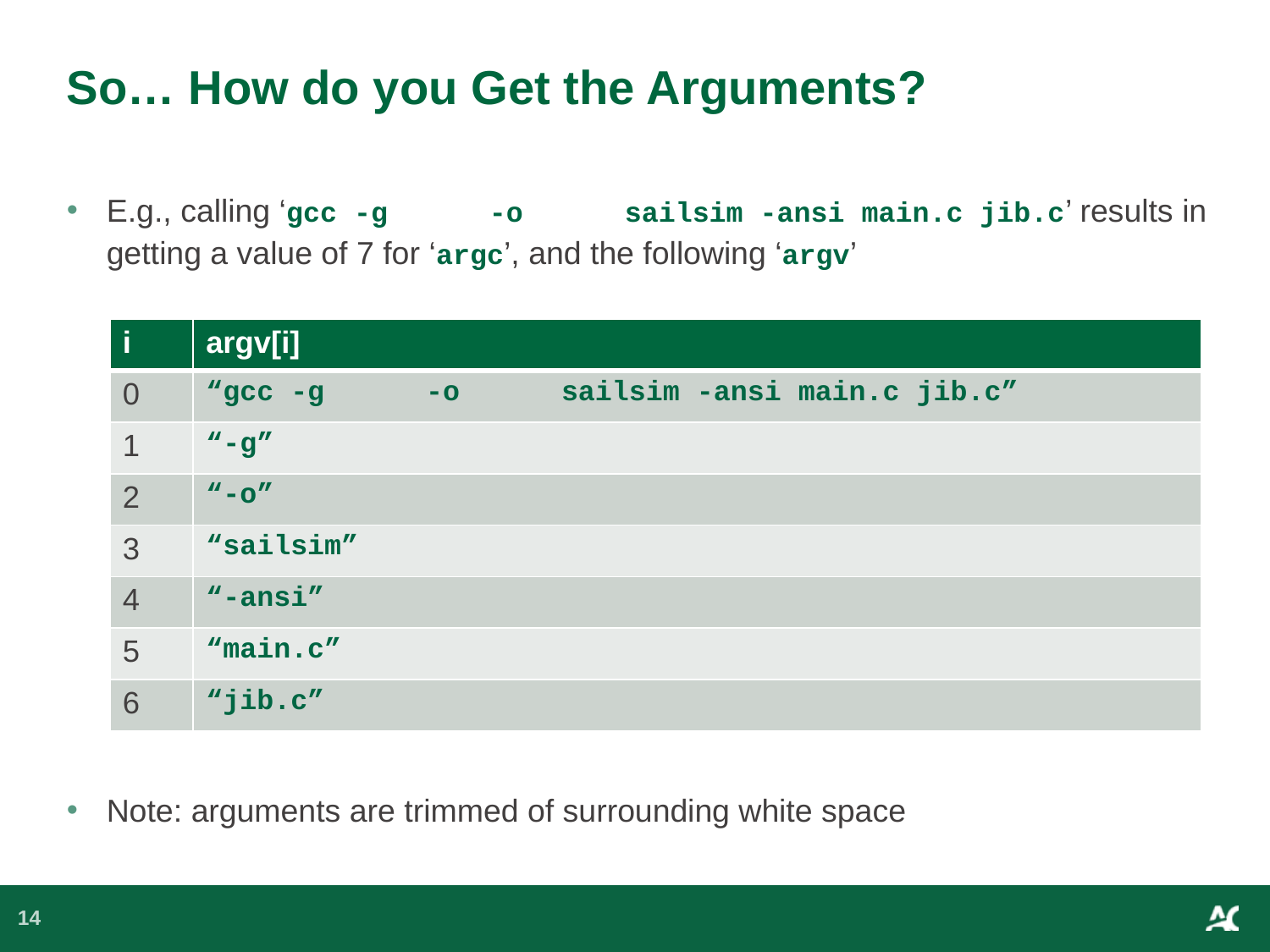

# So… How do you Get the Arguments?
E.g., calling ‘gcc -g      -o      sailsim -ansi main.c jib.c’ results in getting a value of 7 for ‘argc’, and the following ‘argv’

Note: arguments are trimmed of surrounding white space

| i | argv[i] |
| --- | --- |
| 0 | “gcc -g -o sailsim -ansi main.c jib.c” |
| 1 | “-g” |
| 2 | “-o” |
| 3 | “sailsim” |
| 4 | “-ansi” |
| 5 | “main.c” |
| 6 | “jib.c” |
14